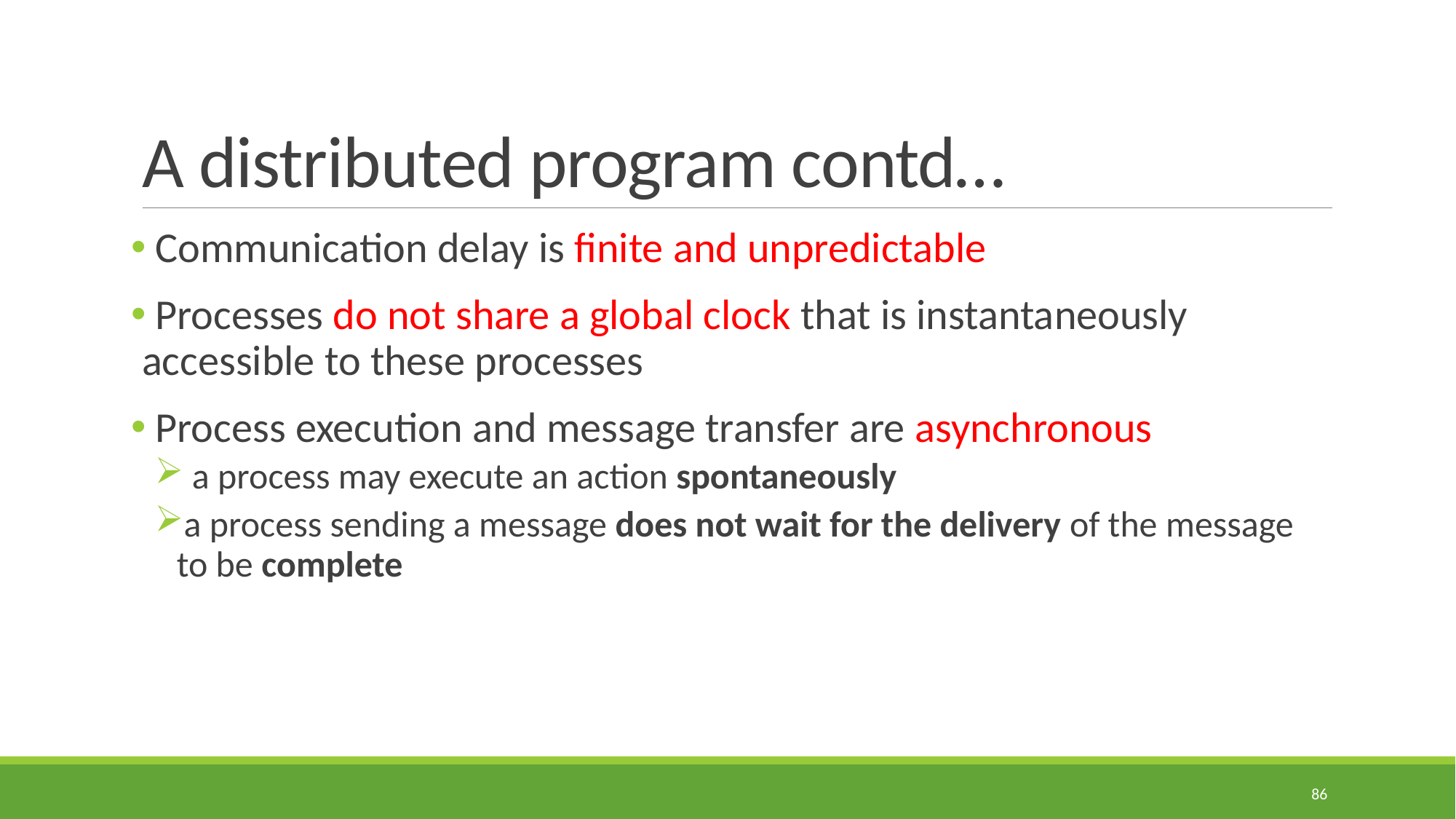

# A distributed program contd…
 Communication delay is finite and unpredictable
 Processes do not share a global clock that is instantaneously accessible to these processes
 Process execution and message transfer are asynchronous
 a process may execute an action spontaneously
a process sending a message does not wait for the delivery of the message to be complete
86